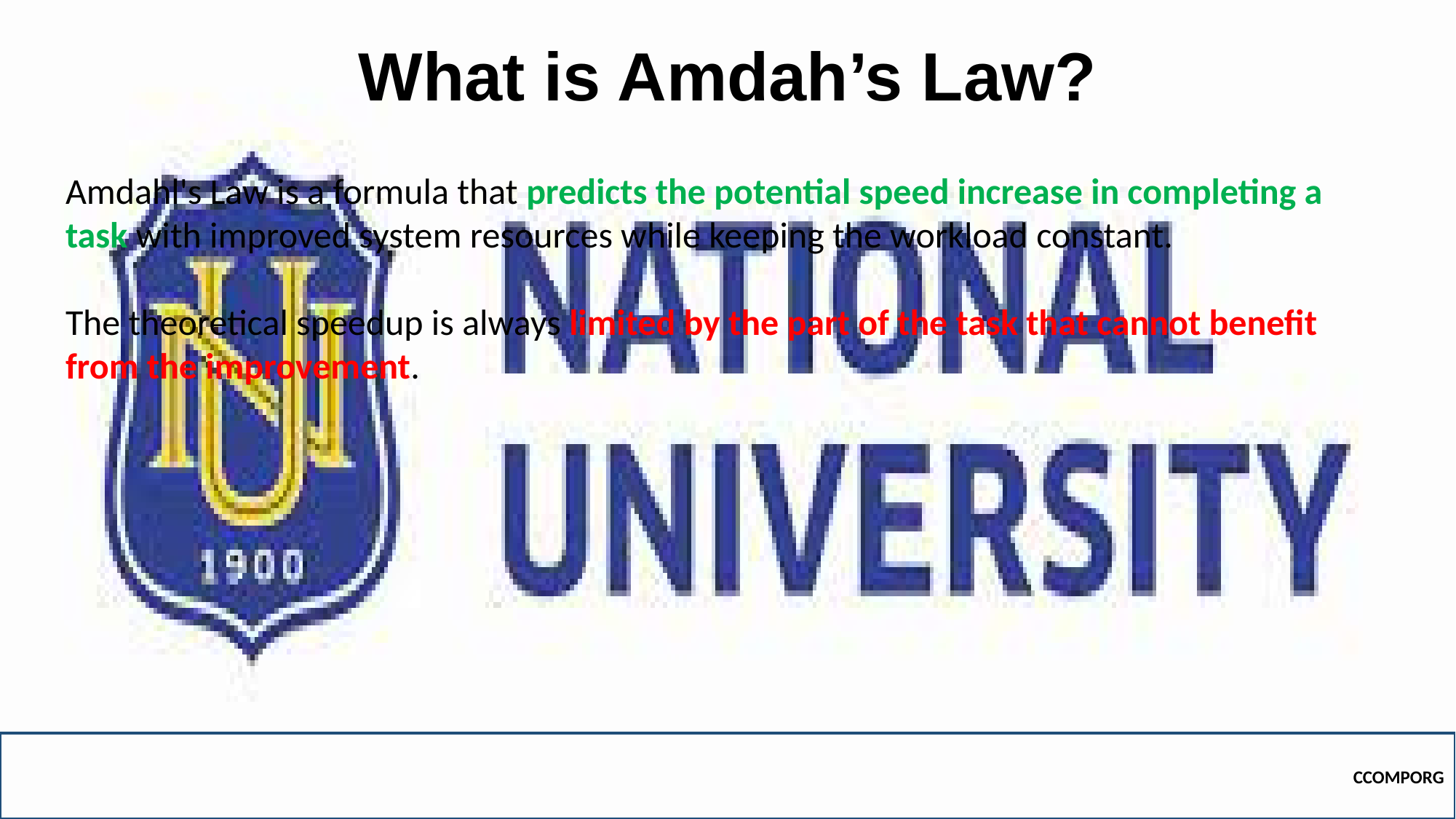

# What is Amdah’s Law?
Amdahl's Law is a formula that predicts the potential speed increase in completing a task with improved system resources while keeping the workload constant.

The theoretical speedup is always limited by the part of the task that cannot benefit from the improvement.
CCOMPORG